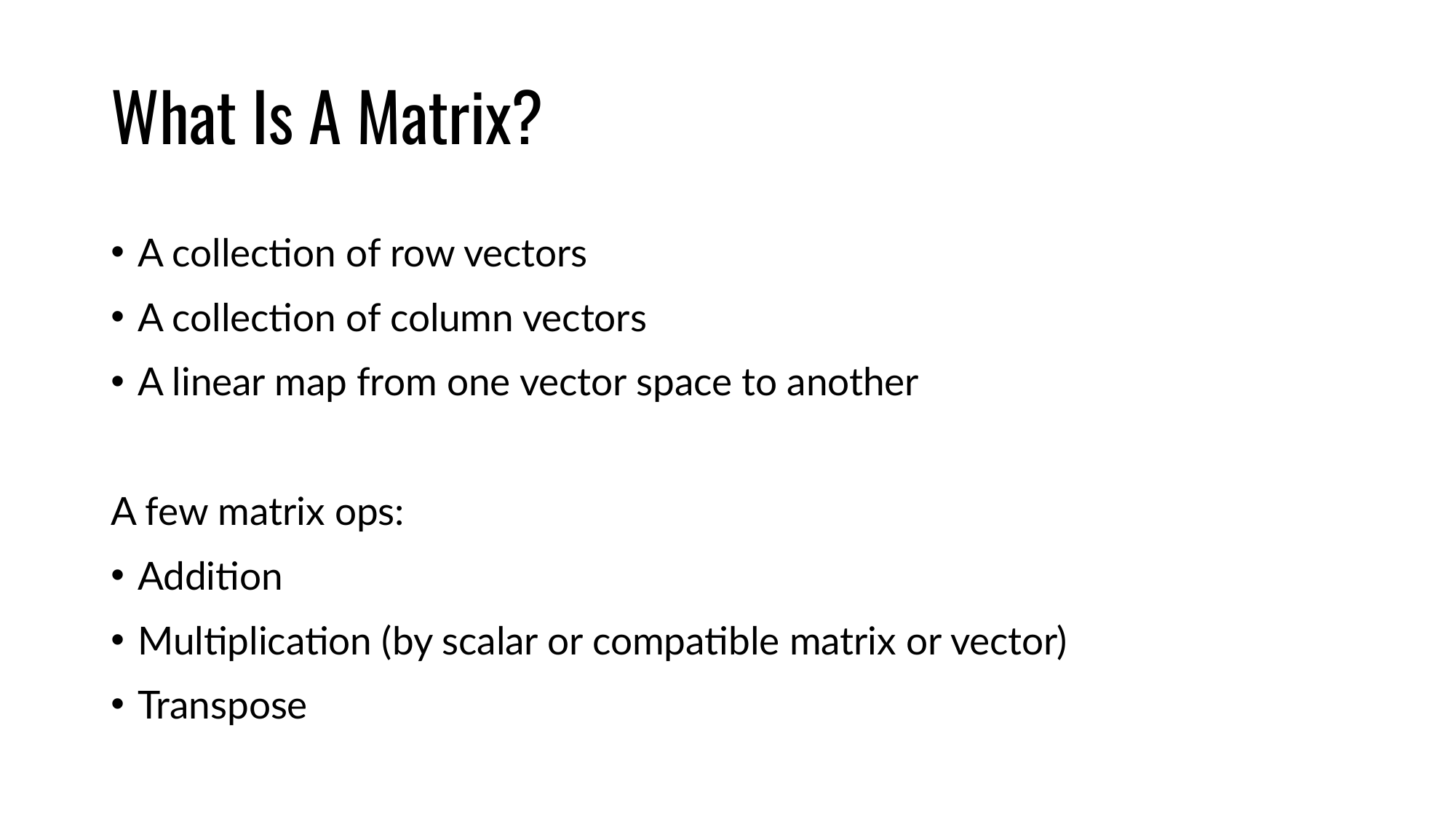

# What Is A Matrix?
A collection of row vectors
A collection of column vectors
A linear map from one vector space to another

A few matrix ops:
Addition
Multiplication (by scalar or compatible matrix or vector)
Transpose